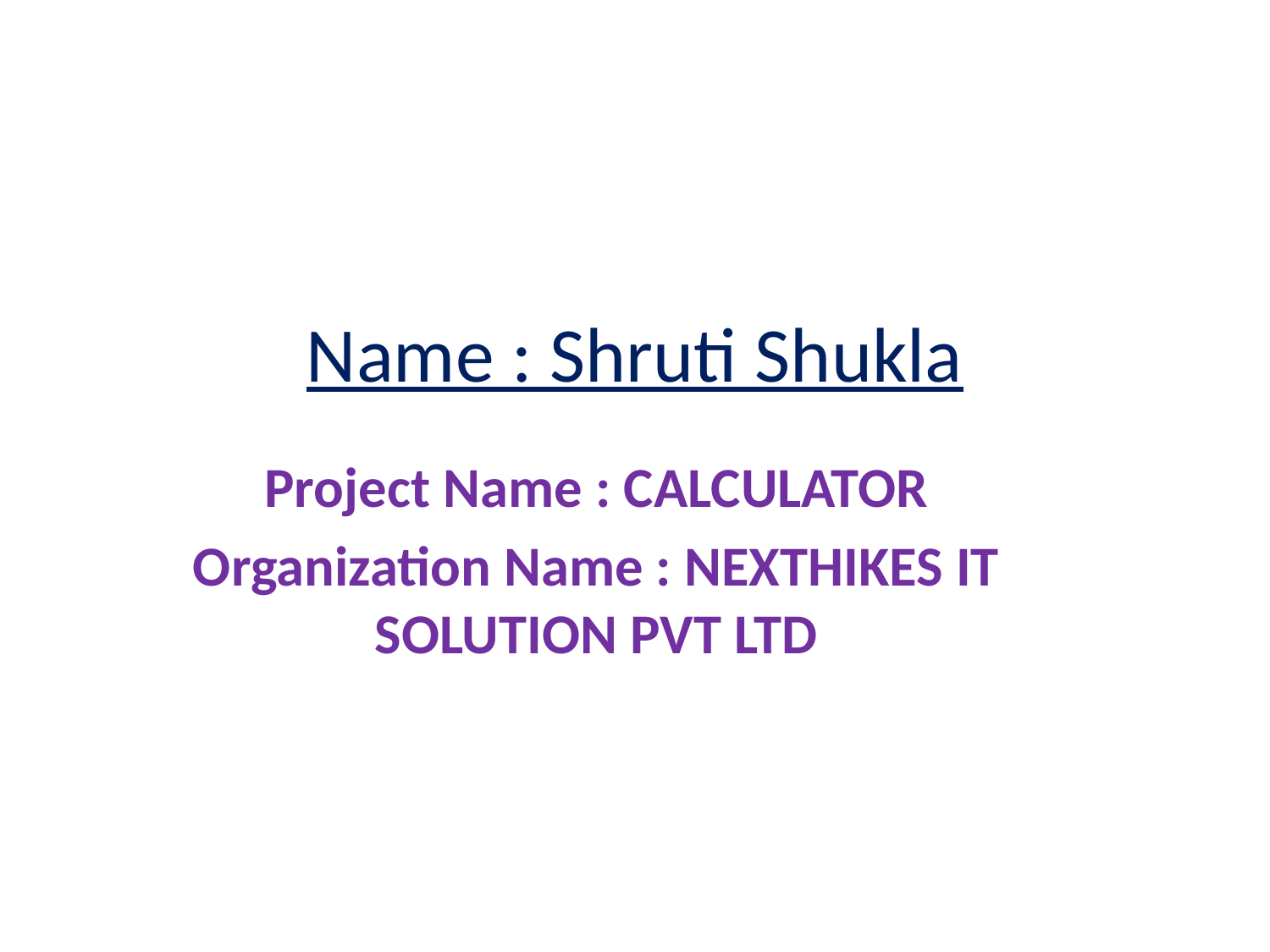

# Name : Shruti Shukla
Project Name : CALCULATOR
Organization Name : NEXTHIKES IT SOLUTION PVT LTD